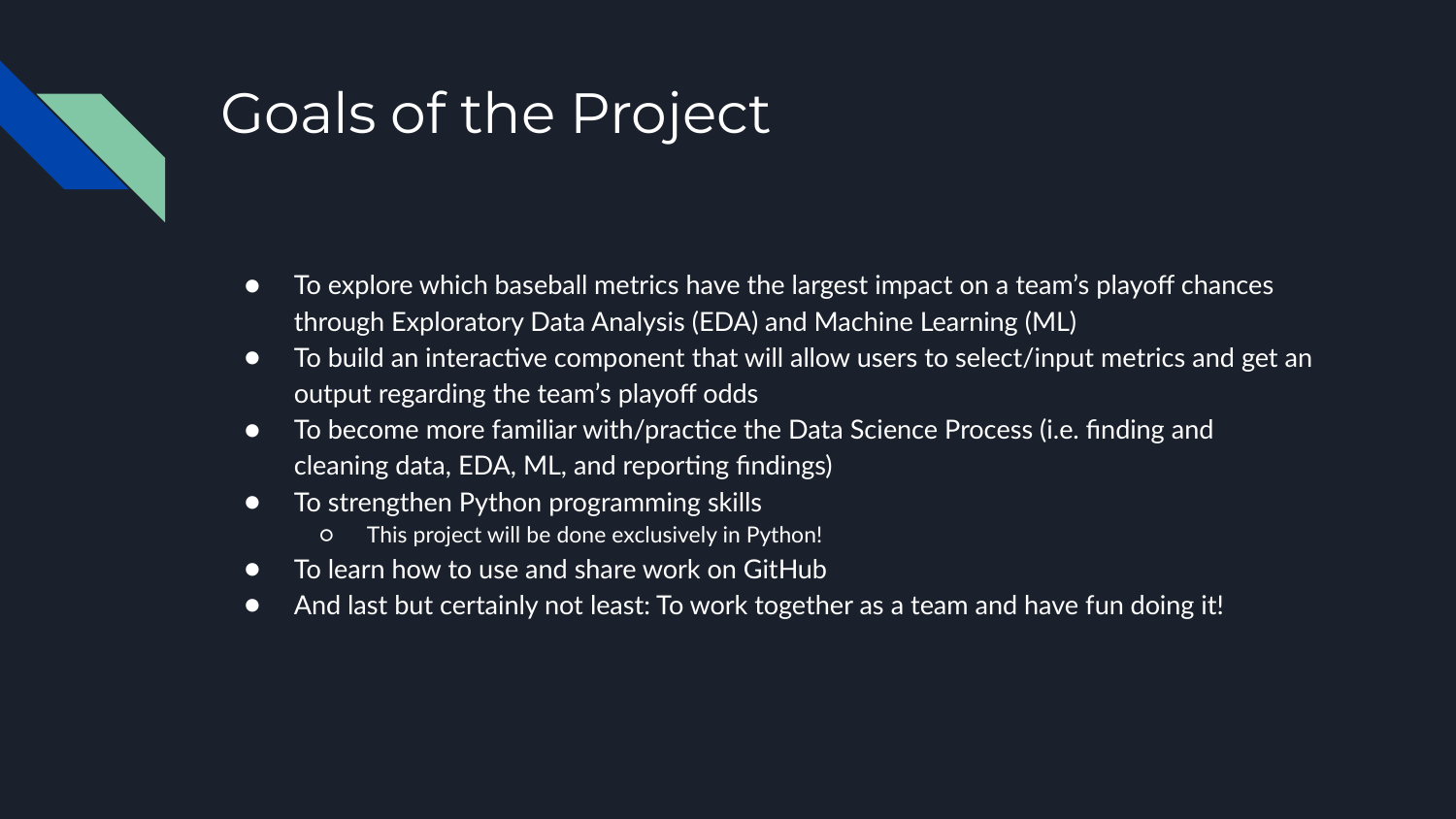

# Goals of the Project
To explore which baseball metrics have the largest impact on a team’s playoff chances through Exploratory Data Analysis (EDA) and Machine Learning (ML)
To build an interactive component that will allow users to select/input metrics and get an output regarding the team’s playoff odds
To become more familiar with/practice the Data Science Process (i.e. finding and cleaning data, EDA, ML, and reporting findings)
To strengthen Python programming skills
This project will be done exclusively in Python!
To learn how to use and share work on GitHub
And last but certainly not least: To work together as a team and have fun doing it!